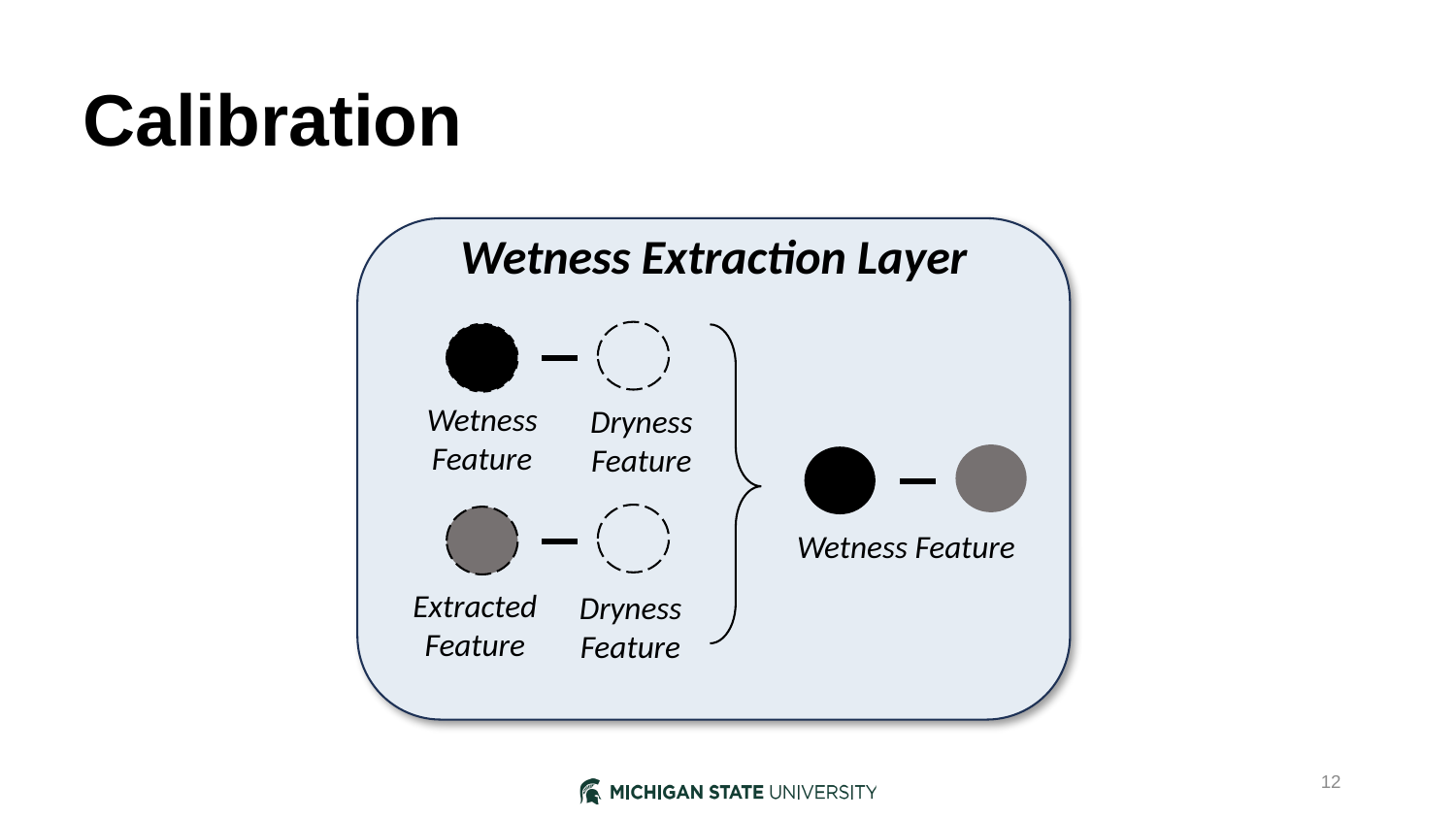

# Calibration

Wetness Extraction Layer

Wetness Feature
Dryness Feature

Wetness Feature

Extracted Feature
Dryness Feature
12